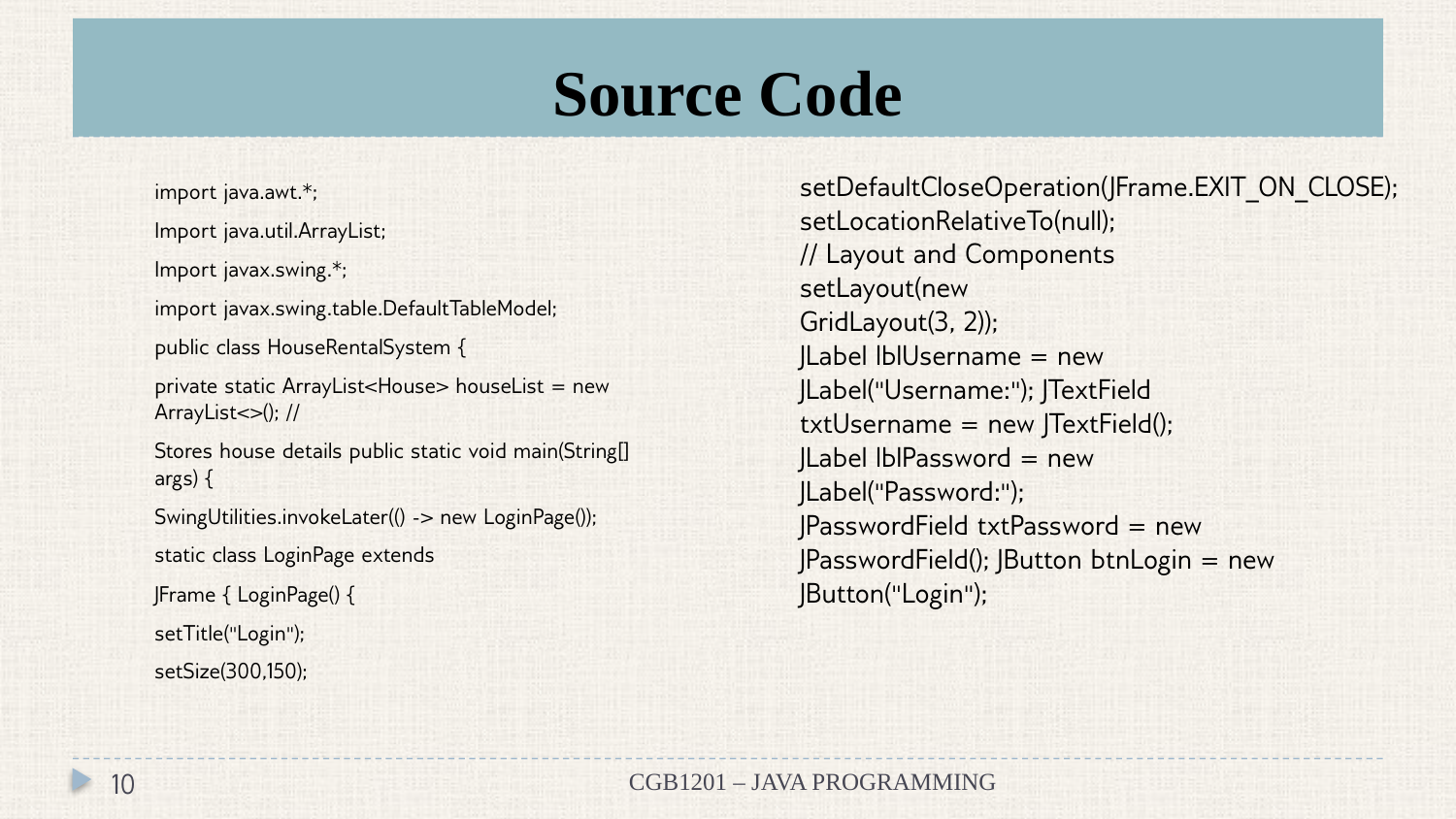

# Source Code
setDefaultCloseOperation(JFrame.EXIT_ON_CLOSE);
setLocationRelativeTo(null);
// Layout and Components
setLayout(new
GridLayout(3, 2));
JLabel lblUsername = new
JLabel("Username:"); JTextField
txtUsername = new JTextField();
JLabel lblPassword = new
JLabel("Password:");
JPasswordField txtPassword = new
JPasswordField(); JButton btnLogin = new
JButton("Login");

import java.awt.*;
Import java.util.ArrayList;
Import javax.swing.*;
import javax.swing.table.DefaultTableModel;
public class HouseRentalSystem {
private static ArrayList<House> houseList = new ArrayList<>(); //
Stores house details public static void main(String[] args) {
SwingUtilities.invokeLater(() -> new LoginPage());
static class LoginPage extends
JFrame { LoginPage() {
setTitle("Login");
setSize(300,150);
10
CGB1201 – JAVA PROGRAMMING